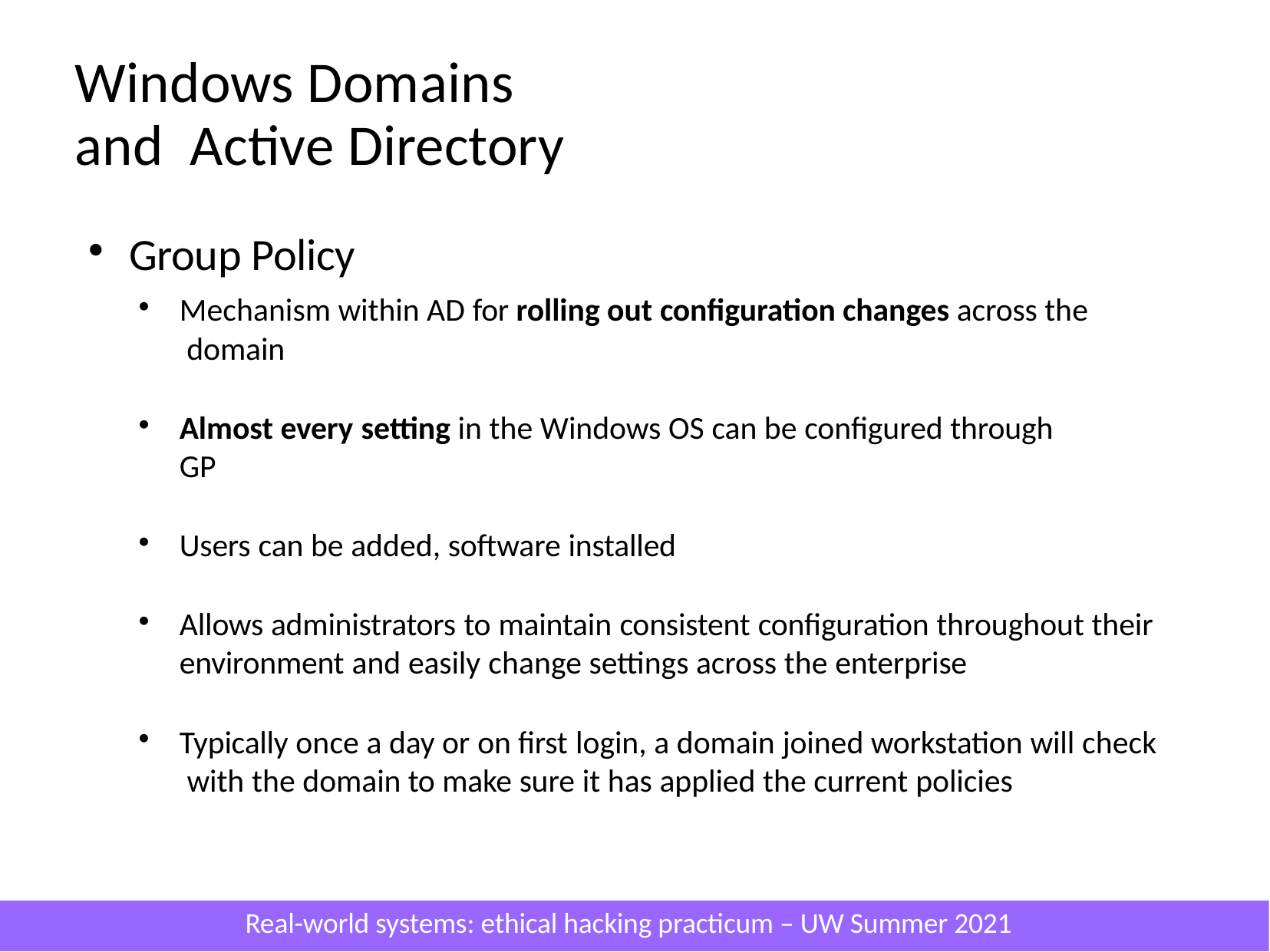

# Windows Domains and  Active Directory
Group Policy
Mechanism within AD for rolling out configuration changes across the  domain

Almost every setting in the Windows OS can be configured through GP

Users can be added, software installed

Allows administrators to maintain consistent configuration throughout their  environment and easily change settings across the enterprise

Typically once a day or on first login, a domain joined workstation will check  with the domain to make sure it has applied the current policies
Real-world systems: ethical hacking practicum – UW Summer 2021